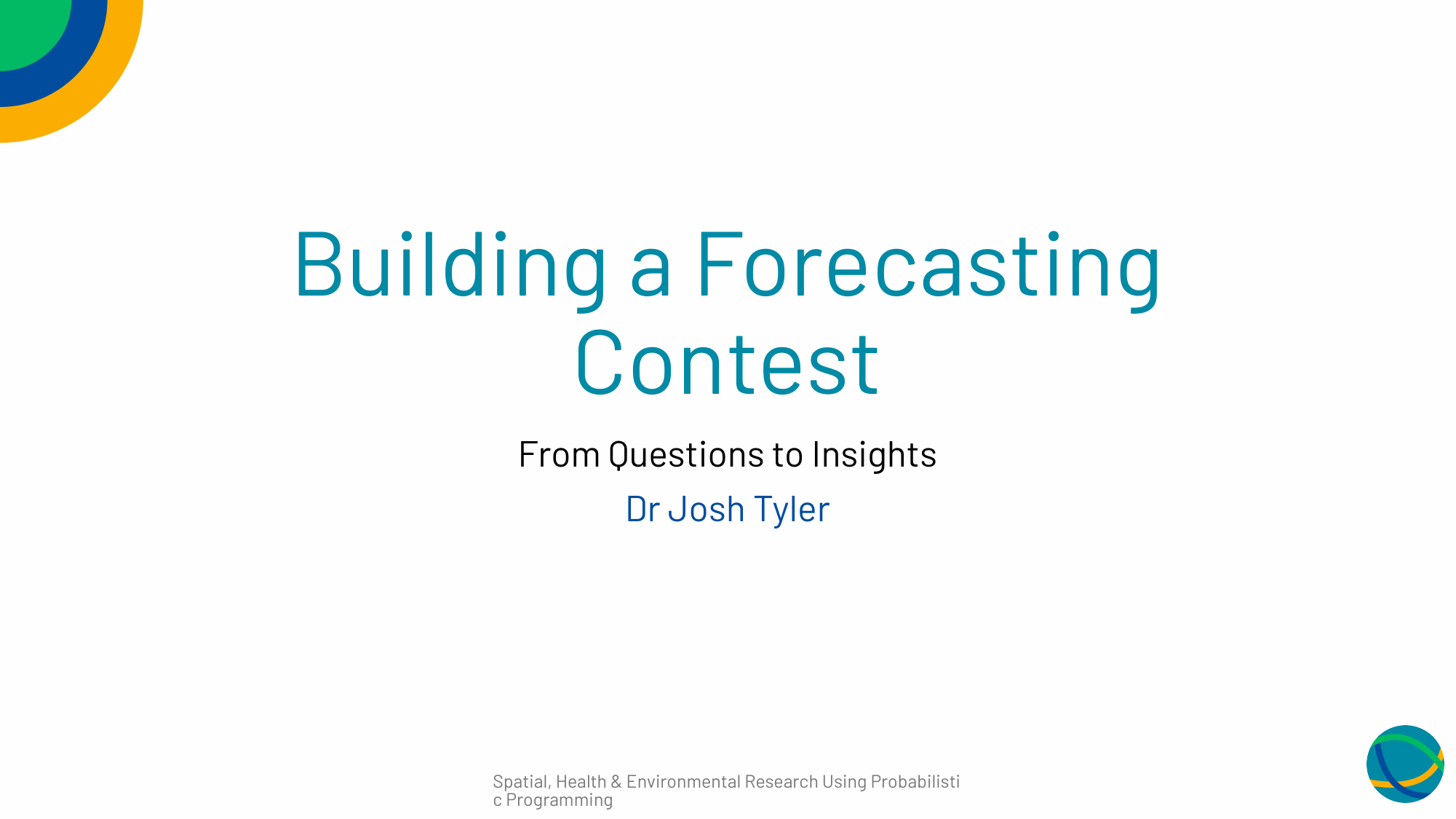

# Building a Forecasting Contest
From Questions to Insights
Dr Josh Tyler
Spatial, Health & Environmental Research Using Probabilistic Programming